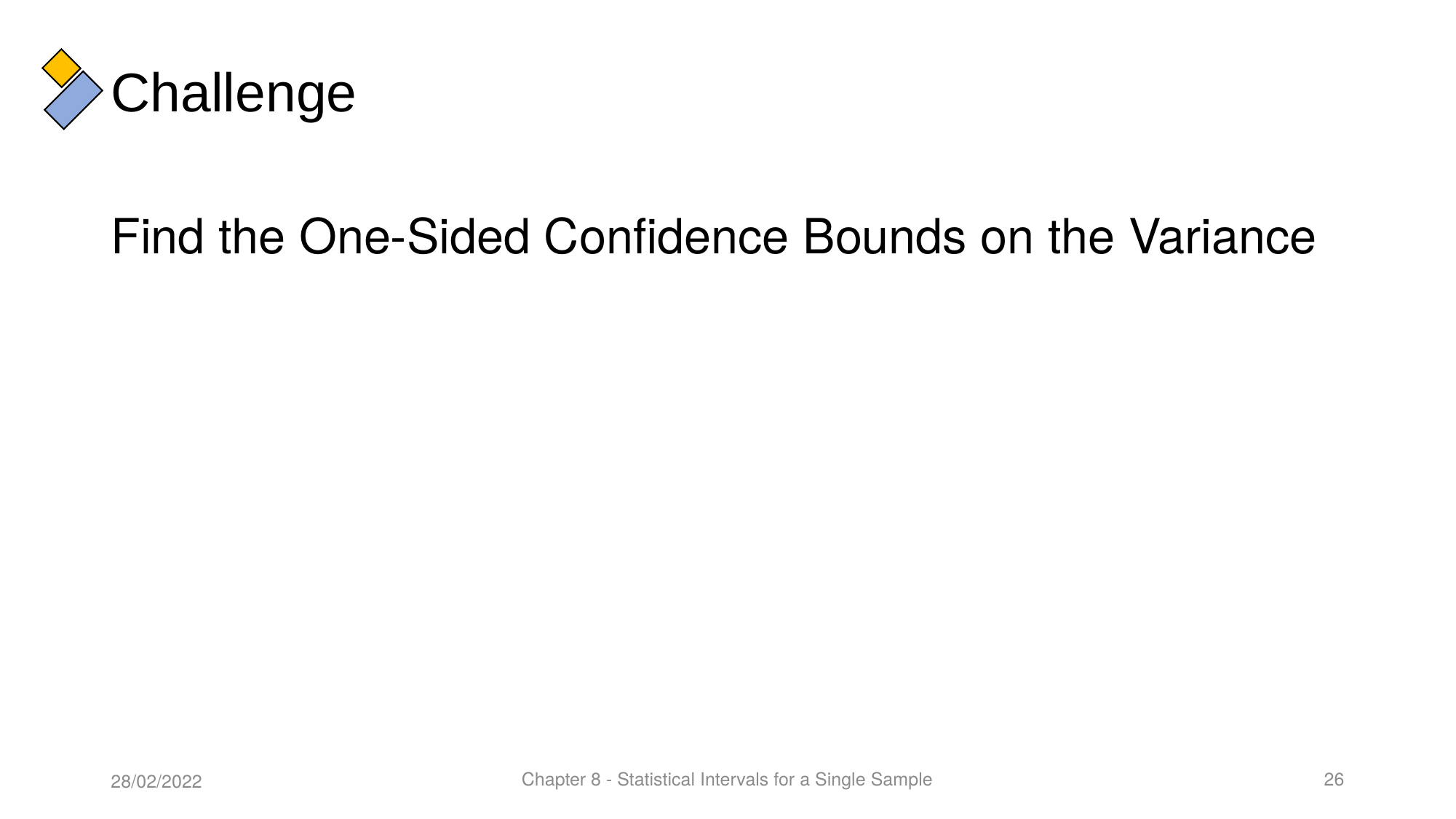

# Challenge
Find the One-Sided Confidence Bounds on the Variance
28/02/2022
Chapter 8 - Statistical Intervals for a Single Sample
26